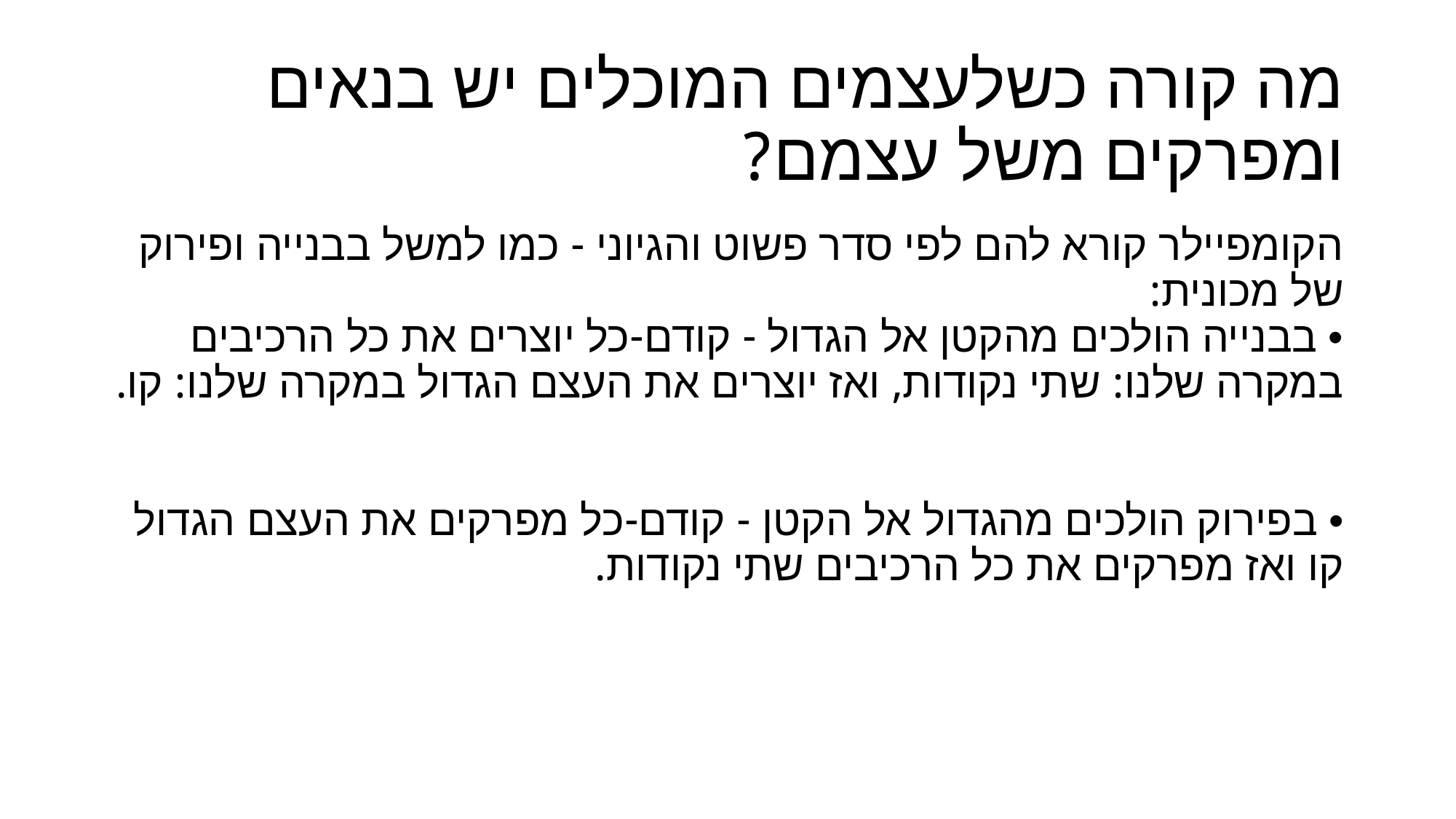

# מה קורה כשלעצמים המוכלים יש בנאים ומפרקים משל עצמם?
הקומפיילר קורא להם לפי סדר פשוט והגיוני - כמו למשל בבנייה ופירוק של מכונית:
• בבנייה הולכים מהקטן אל הגדול - קודם-כל יוצרים את כל הרכיבים במקרה שלנו: שתי נקודות, ואז יוצרים את העצם הגדול במקרה שלנו: קו.
• בפירוק הולכים מהגדול אל הקטן - קודם-כל מפרקים את העצם הגדול קו ואז מפרקים את כל הרכיבים שתי נקודות.